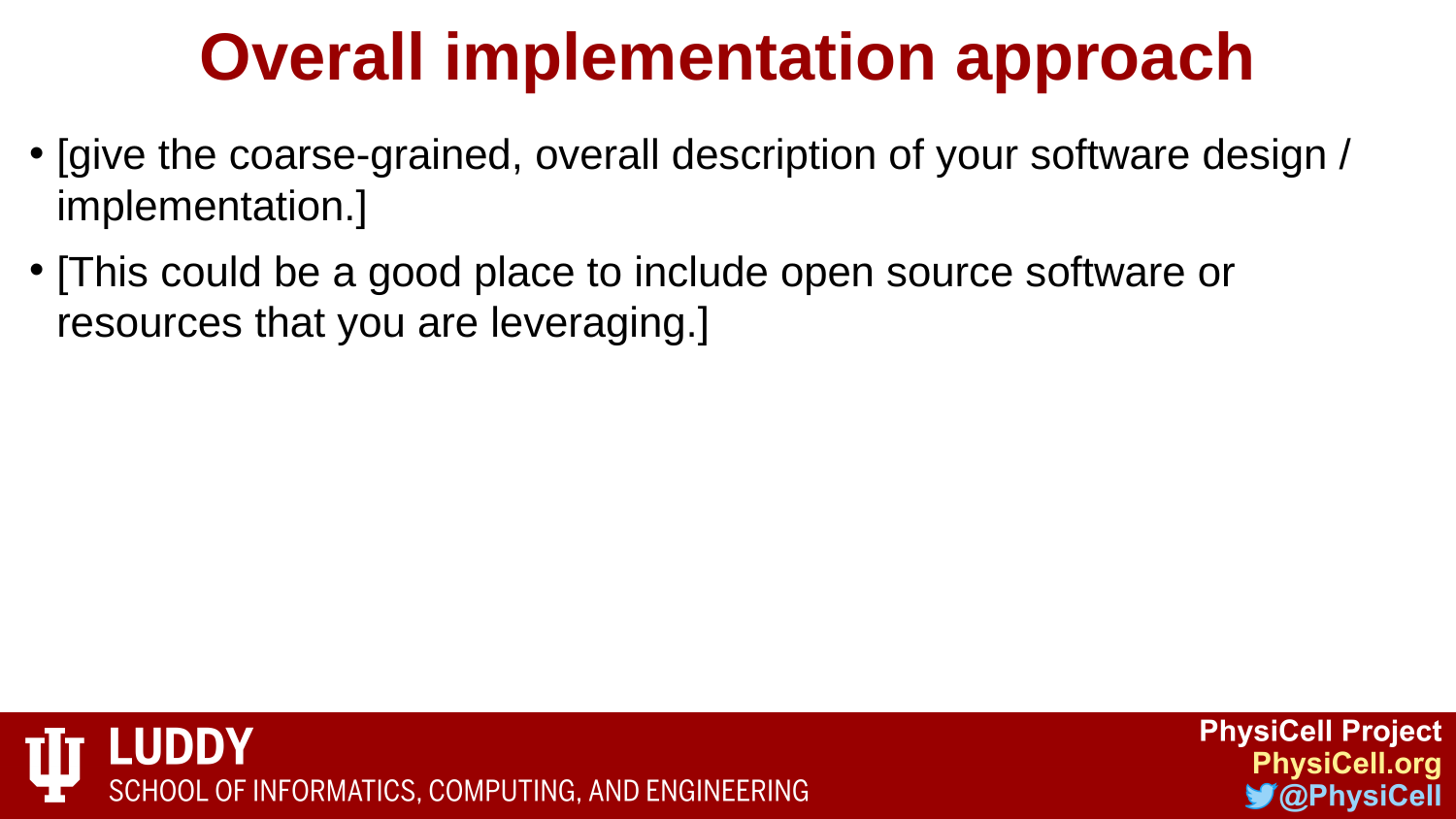

# Overall implementation approach
[give the coarse-grained, overall description of your software design / implementation.]
[This could be a good place to include open source software or resources that you are leveraging.]